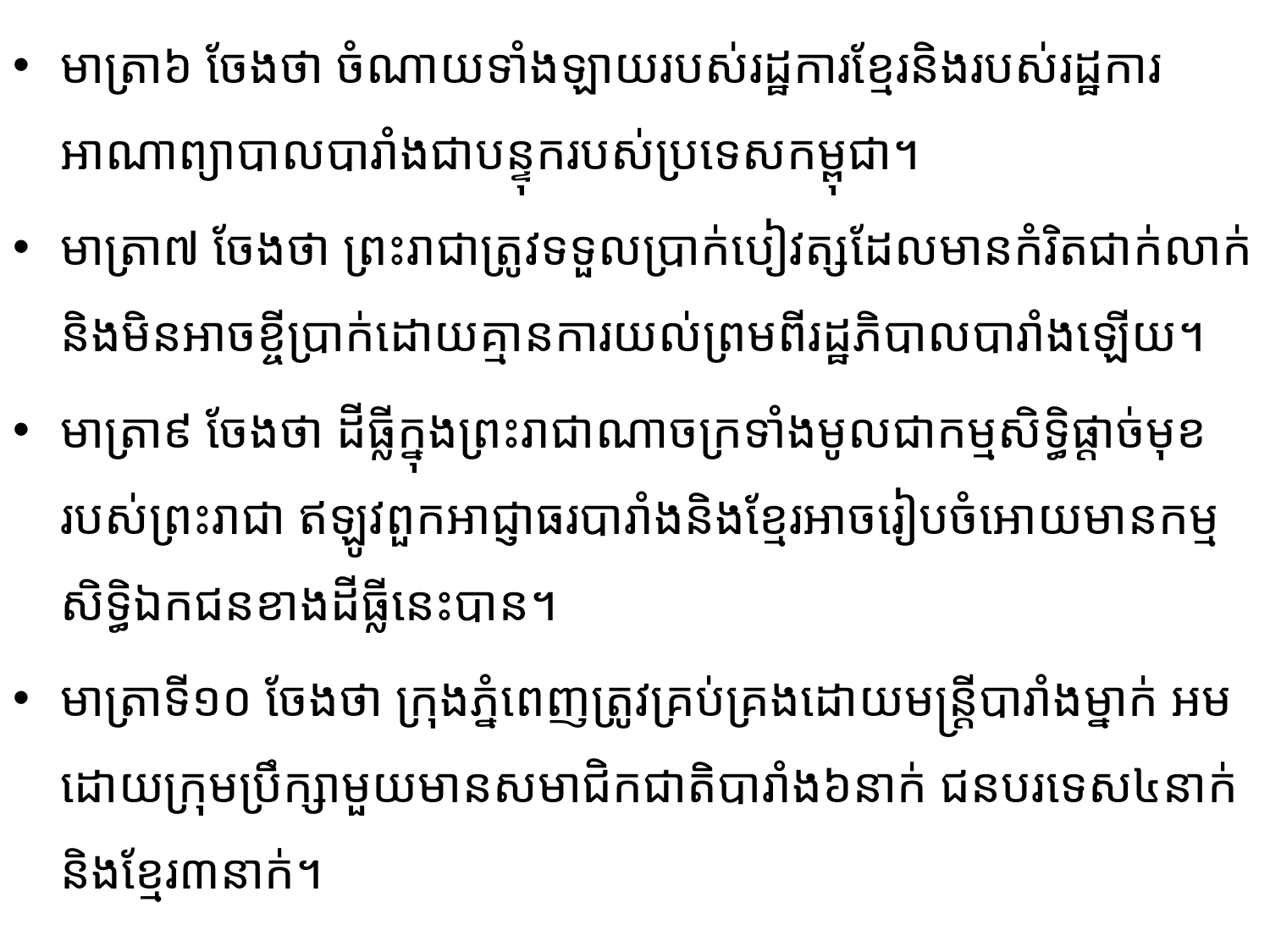

មាត្រា៦ ចែងថា ចំណាយទាំងឡាយរបស់រដ្ឋការខ្មែរនិងរបស់រដ្ឋការអាណាព្យាបាលបារាំង​ជាបន្ទុក​របស់​ប្រទេសកម្ពុជា។
មាត្រា៧ ចែងថា ព្រះរាជាត្រូវទទួលប្រាក់បៀវត្សដែលមានកំរិតជាក់លាក់ និងមិនអាចខ្ចីប្រាក់ដោយគ្មាន​ការយល់ព្រមពីរដ្ឋភិបាលបារាំងឡើយ។
មាត្រា៩ ចែងថា ដីធ្លីក្នុងព្រះរាជាណាចក្រទាំងមូលជាកម្មសិទ្ធិផ្តាច់មុខរបស់ព្រះរាជា ឥឡូវពួក​អាជ្ញា​ធរ​បារាំងនិងខ្មែរអាចរៀបចំអោយមានកម្មសិទ្ធិឯកជនខាងដីធ្លីនេះបាន។
មាត្រាទី១០ ចែងថា​ ក្រុងភ្នំពេញត្រូវគ្រប់គ្រងដោយមន្ត្រីបារាំងម្នាក់ អមដោយក្រុមប្រឹក្សាមួយ​មាន​សមា​ជិក​ជាតិបារាំង៦នាក់ ជនបរទេស៤នាក់និងខ្មែរ៣នាក់។